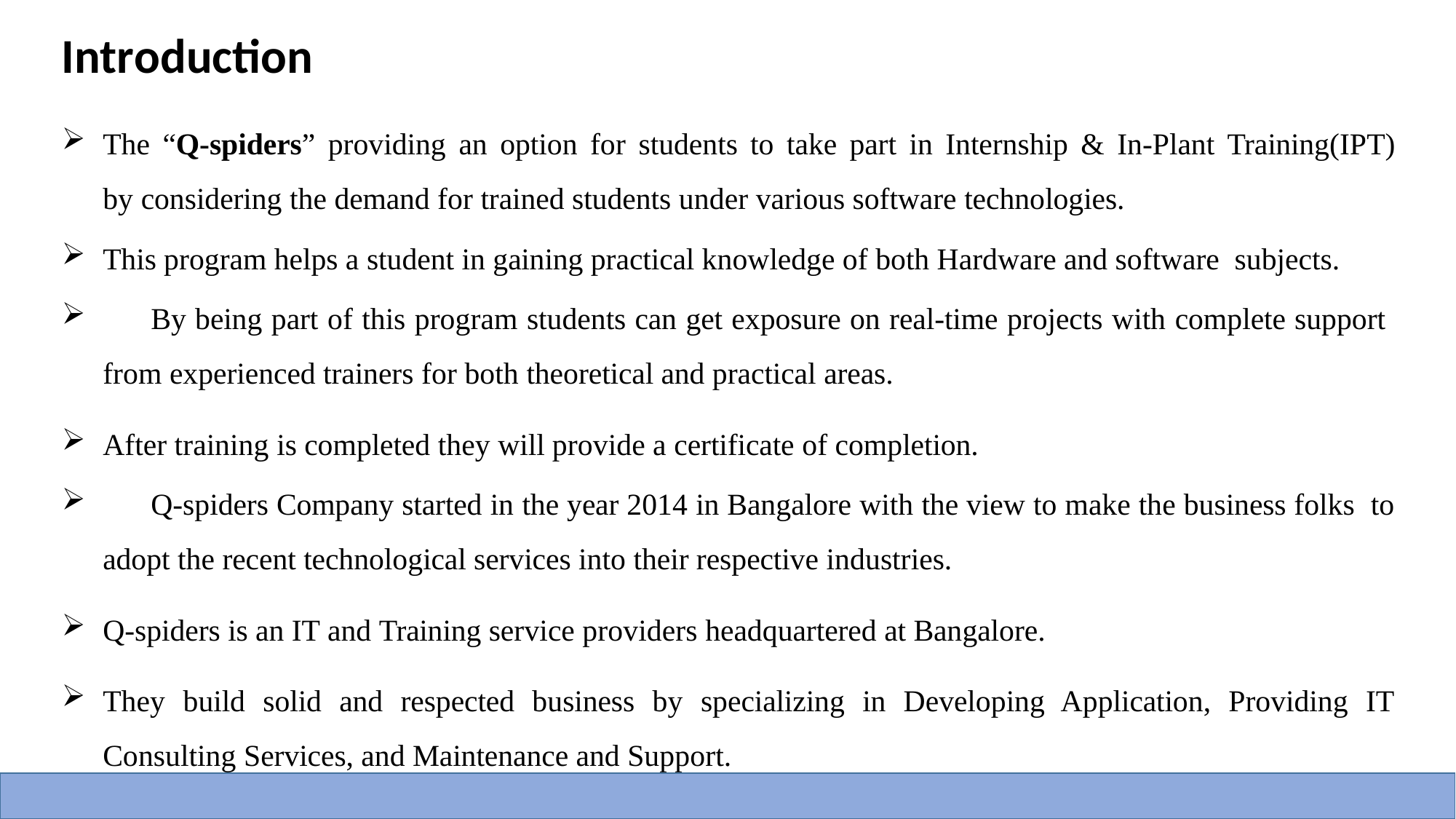

# Introduction
The “Q-spiders” providing an option for students to take part in Internship & In-Plant Training(IPT) by considering the demand for trained students under various software technologies.
This program helps a student in gaining practical knowledge of both Hardware and software  subjects.
	By being part of this program students can get exposure on real-time projects with complete support  from experienced trainers for both theoretical and practical areas.
After training is completed they will provide a certificate of completion.
	Q-spiders Company started in the year 2014 in Bangalore with the view to make the business folks  to adopt the recent technological services into their respective industries.
Q-spiders is an IT and Training service providers headquartered at Bangalore.
They build solid and respected business by specializing in Developing Application, Providing IT Consulting Services, and Maintenance and Support.